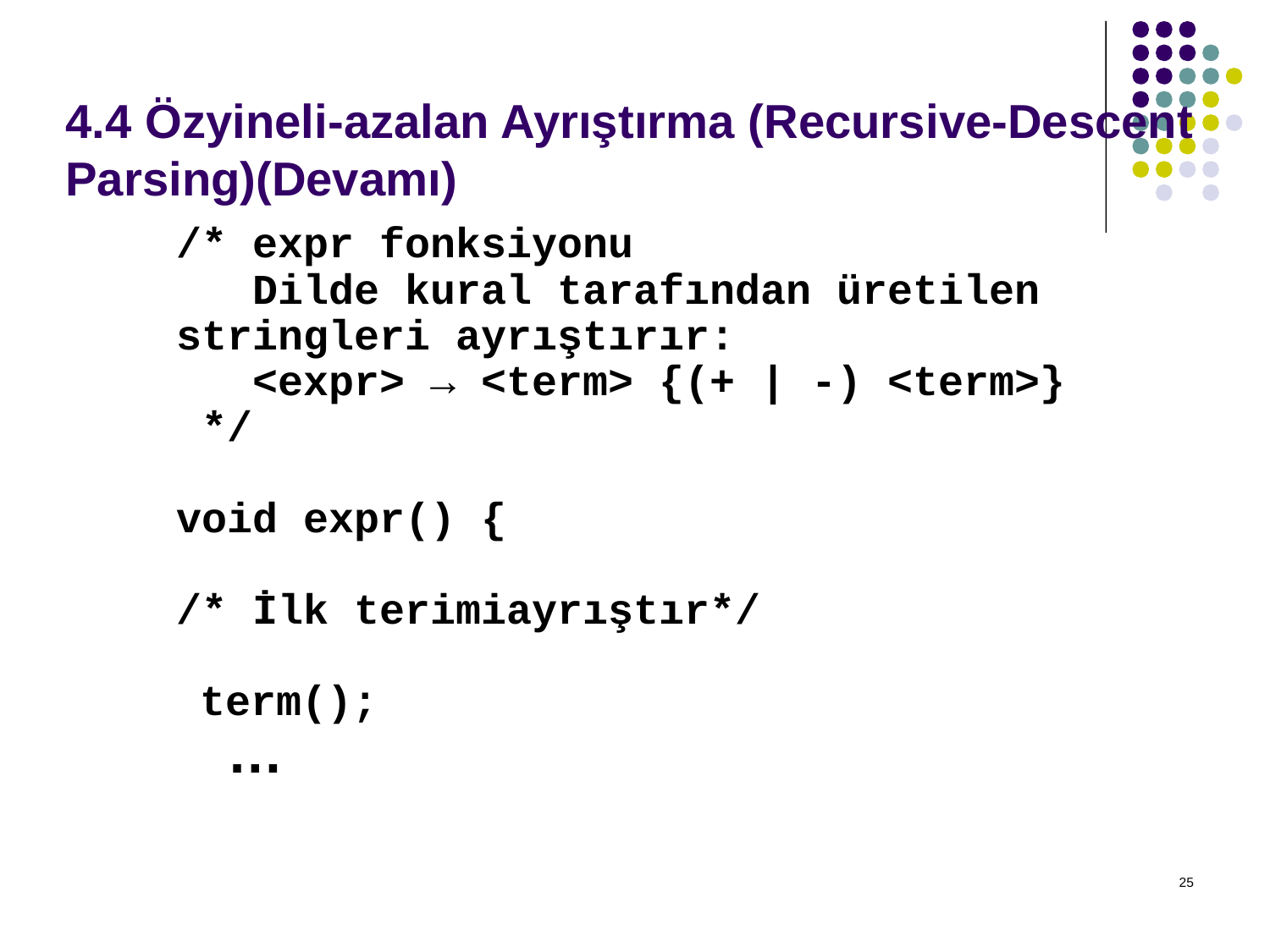

# 4.4 Özyineli-azalan Ayrıştırma (Recursive-Descent Parsing)(Devamı)
/* expr fonksiyonu
   Dilde kural tarafından üretilen      stringleri ayrıştırır:
   <expr> → <term> {(+ | -) <term>}
 */

void expr() {

/* İlk terimiayrıştır*/

  term();
  …
25